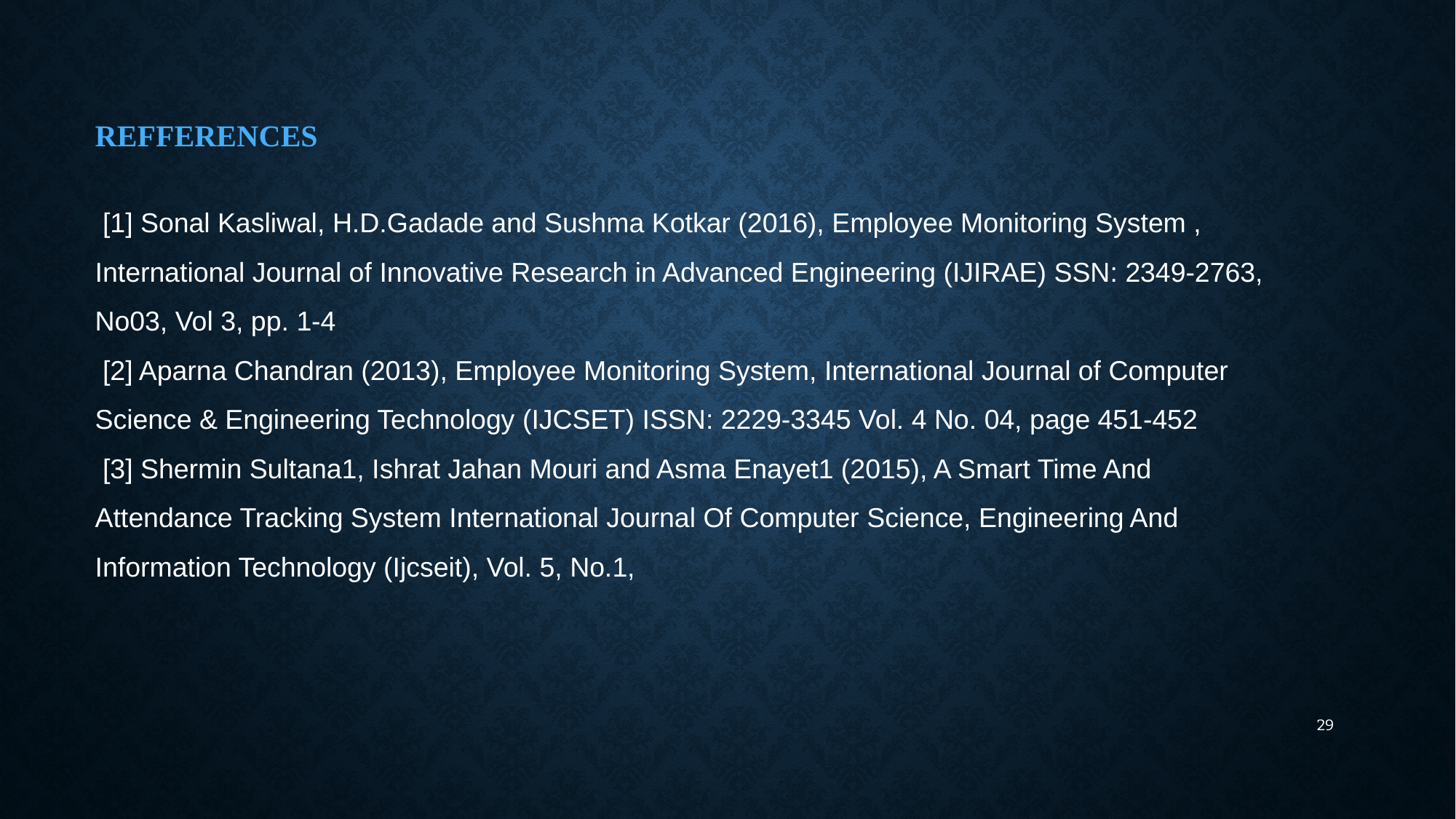

REFFERENCES

 [1] Sonal Kasliwal, H.D.Gadade and Sushma Kotkar (2016), Employee Monitoring System , International Journal of Innovative Research in Advanced Engineering (IJIRAE) SSN: 2349-2763, No03, Vol 3, pp. 1-4
 [2] Aparna Chandran (2013), Employee Monitoring System, International Journal of Computer Science & Engineering Technology (IJCSET) ISSN: 2229-3345 Vol. 4 No. 04, page 451-452
 [3] Shermin Sultana1, Ishrat Jahan Mouri and Asma Enayet1 (2015), A Smart Time And Attendance Tracking System International Journal Of Computer Science, Engineering And Information Technology (Ijcseit), Vol. 5, No.1,

29